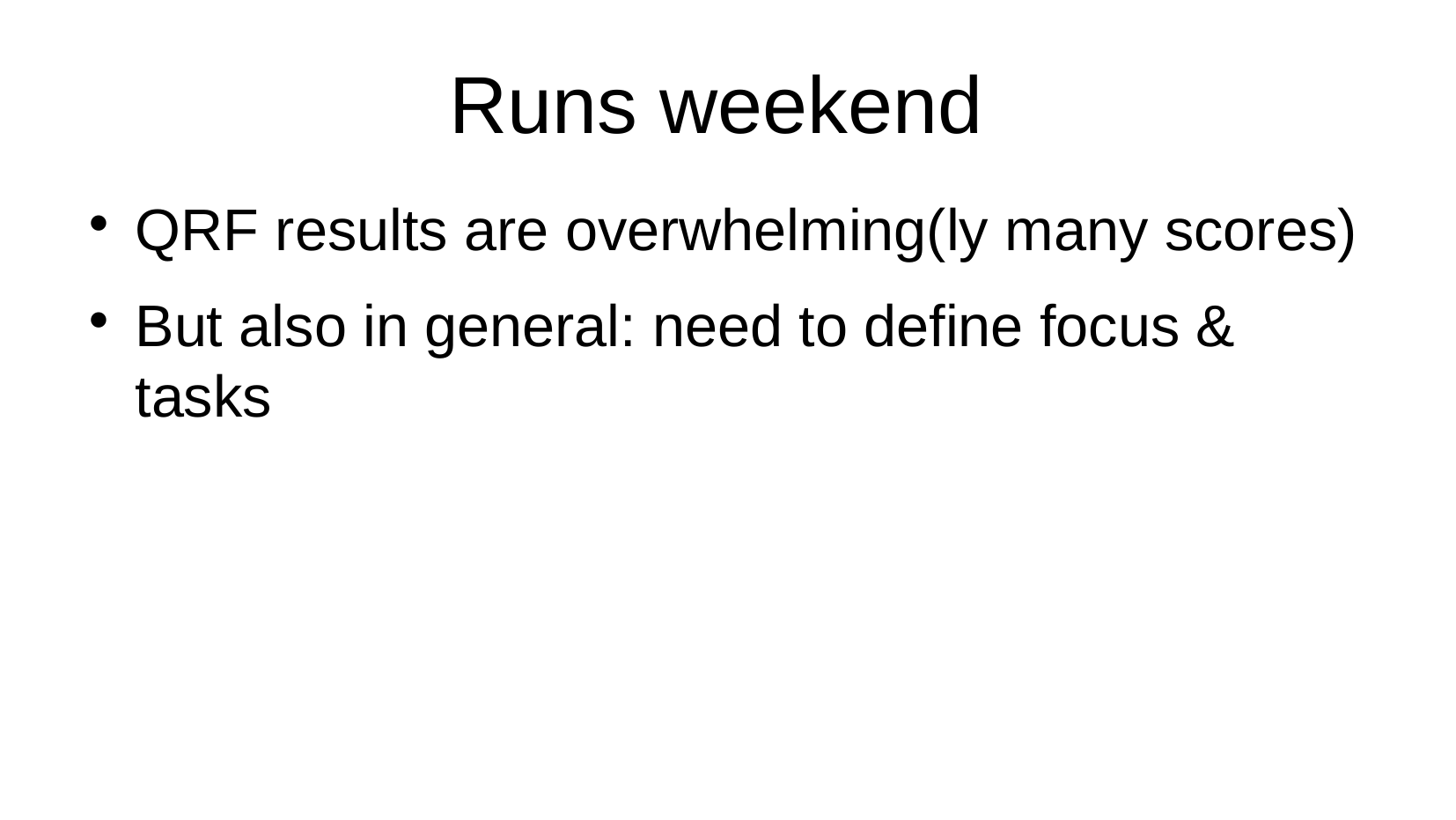

Runs weekend
QRF results are overwhelming(ly many scores)
But also in general: need to define focus & tasks